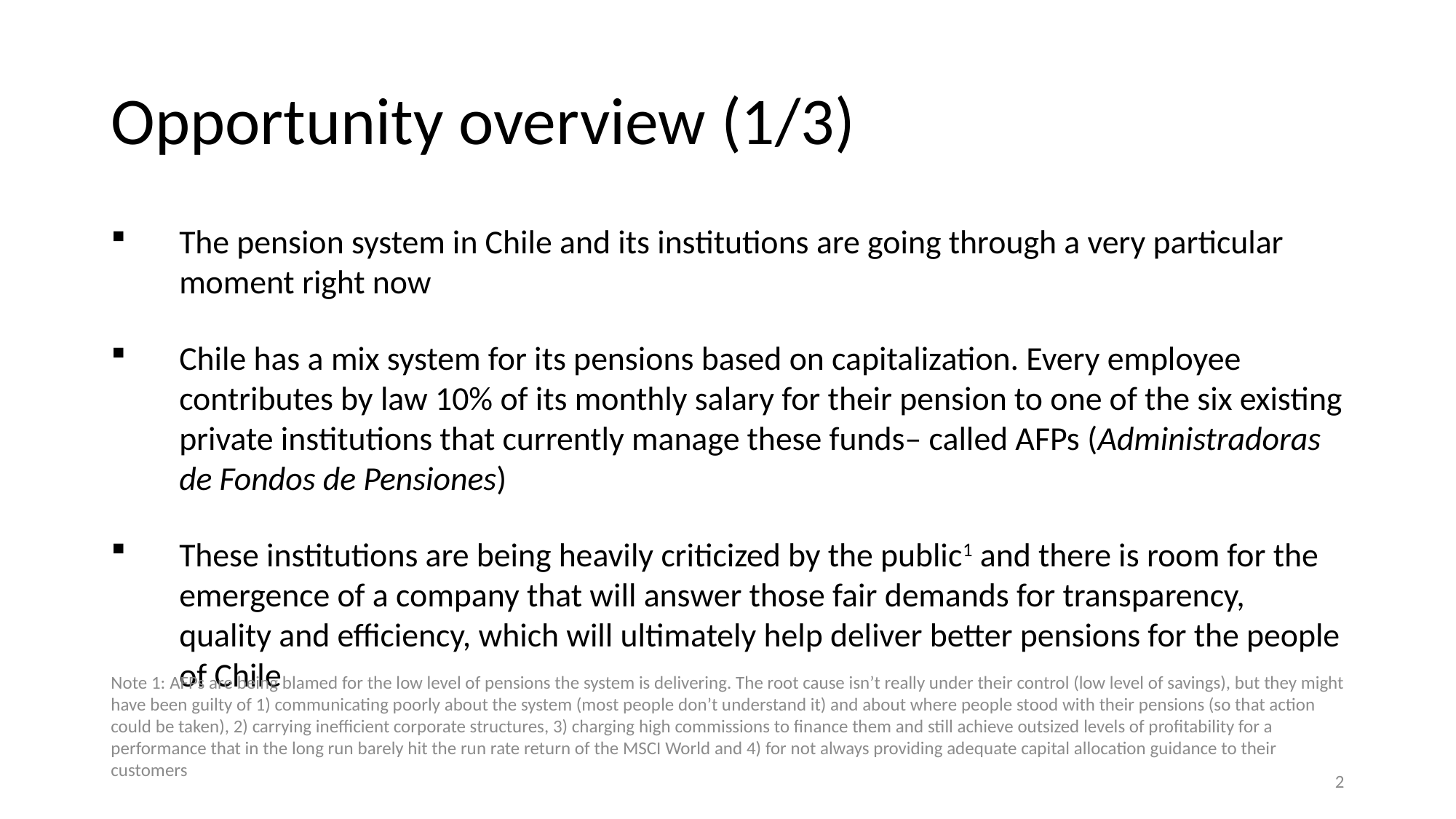

# Opportunity overview (1/3)
The pension system in Chile and its institutions are going through a very particular moment right now
Chile has a mix system for its pensions based on capitalization. Every employee contributes by law 10% of its monthly salary for their pension to one of the six existing private institutions that currently manage these funds– called AFPs (Administradoras de Fondos de Pensiones)
These institutions are being heavily criticized by the public1 and there is room for the emergence of a company that will answer those fair demands for transparency, quality and efficiency, which will ultimately help deliver better pensions for the people of Chile
Note 1: AFPs are being blamed for the low level of pensions the system is delivering. The root cause isn’t really under their control (low level of savings), but they might have been guilty of 1) communicating poorly about the system (most people don’t understand it) and about where people stood with their pensions (so that action could be taken), 2) carrying inefficient corporate structures, 3) charging high commissions to finance them and still achieve outsized levels of profitability for a performance that in the long run barely hit the run rate return of the MSCI World and 4) for not always providing adequate capital allocation guidance to their customers
2